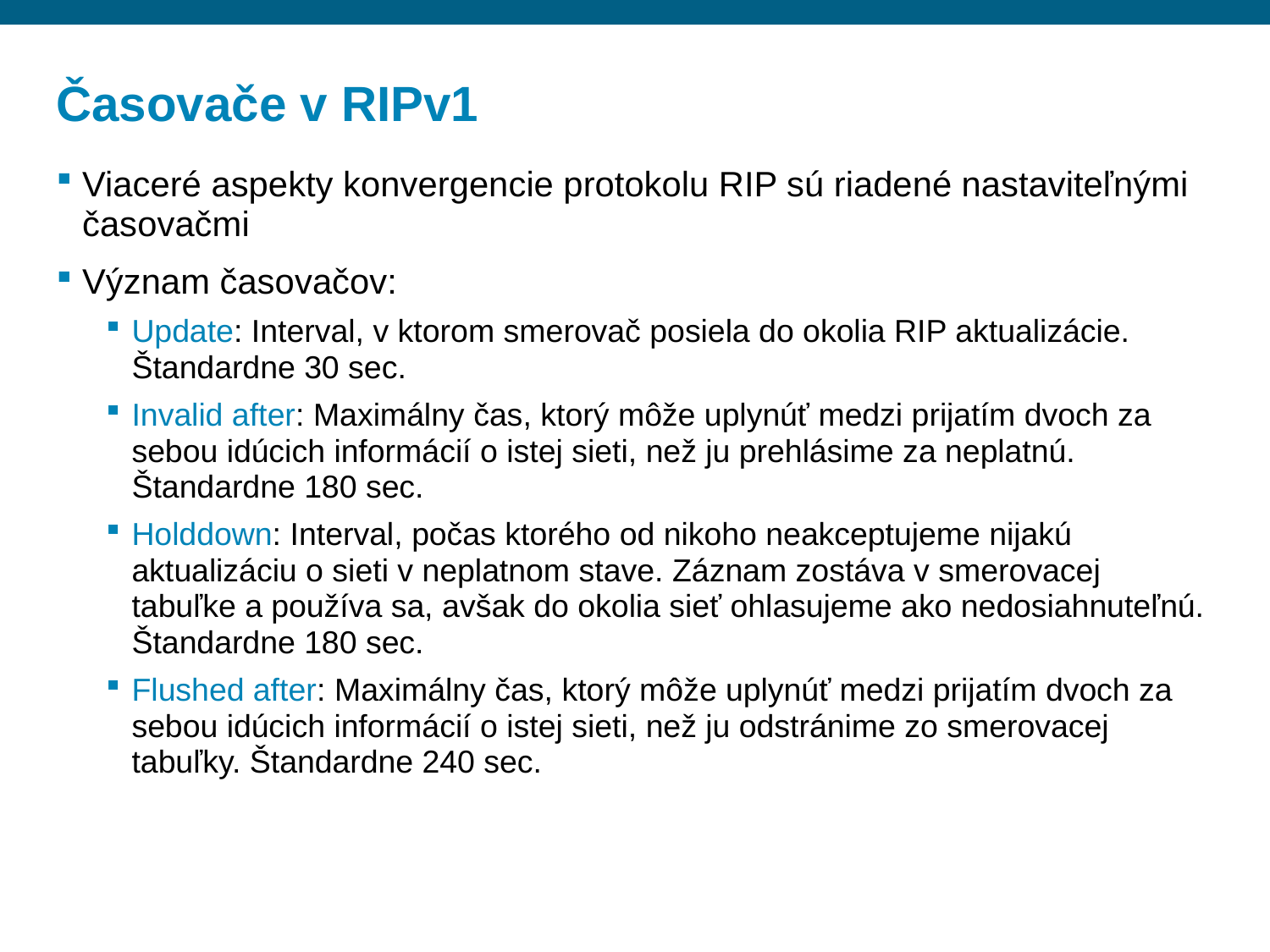

# Časovače v RIPv1
Viaceré aspekty konvergencie protokolu RIP sú riadené nastaviteľnými časovačmi
Význam časovačov:
Update: Interval, v ktorom smerovač posiela do okolia RIP aktualizácie. Štandardne 30 sec.
Invalid after: Maximálny čas, ktorý môže uplynúť medzi prijatím dvoch za sebou idúcich informácií o istej sieti, než ju prehlásime za neplatnú. Štandardne 180 sec.
Holddown: Interval, počas ktorého od nikoho neakceptujeme nijakú aktualizáciu o sieti v neplatnom stave. Záznam zostáva v smerovacej tabuľke a používa sa, avšak do okolia sieť ohlasujeme ako nedosiahnuteľnú. Štandardne 180 sec.
Flushed after: Maximálny čas, ktorý môže uplynúť medzi prijatím dvoch za sebou idúcich informácií o istej sieti, než ju odstránime zo smerovacej tabuľky. Štandardne 240 sec.